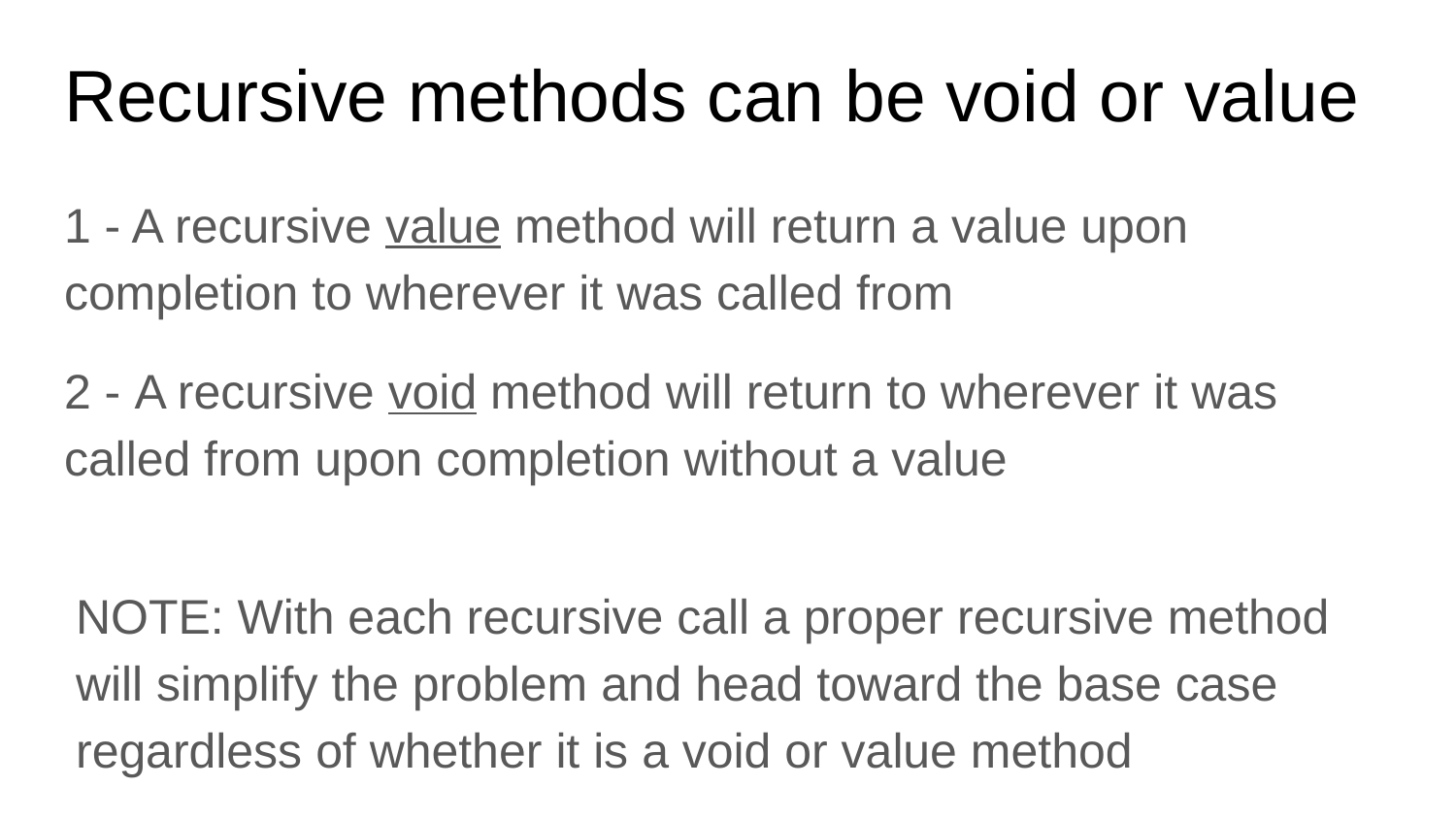

Recursive methods can be void or value
1 - A recursive value method will return a value upon completion to wherever it was called from
2 - A recursive void method will return to wherever it was called from upon completion without a value
NOTE: With each recursive call a proper recursive method will simplify the problem and head toward the base case regardless of whether it is a void or value method